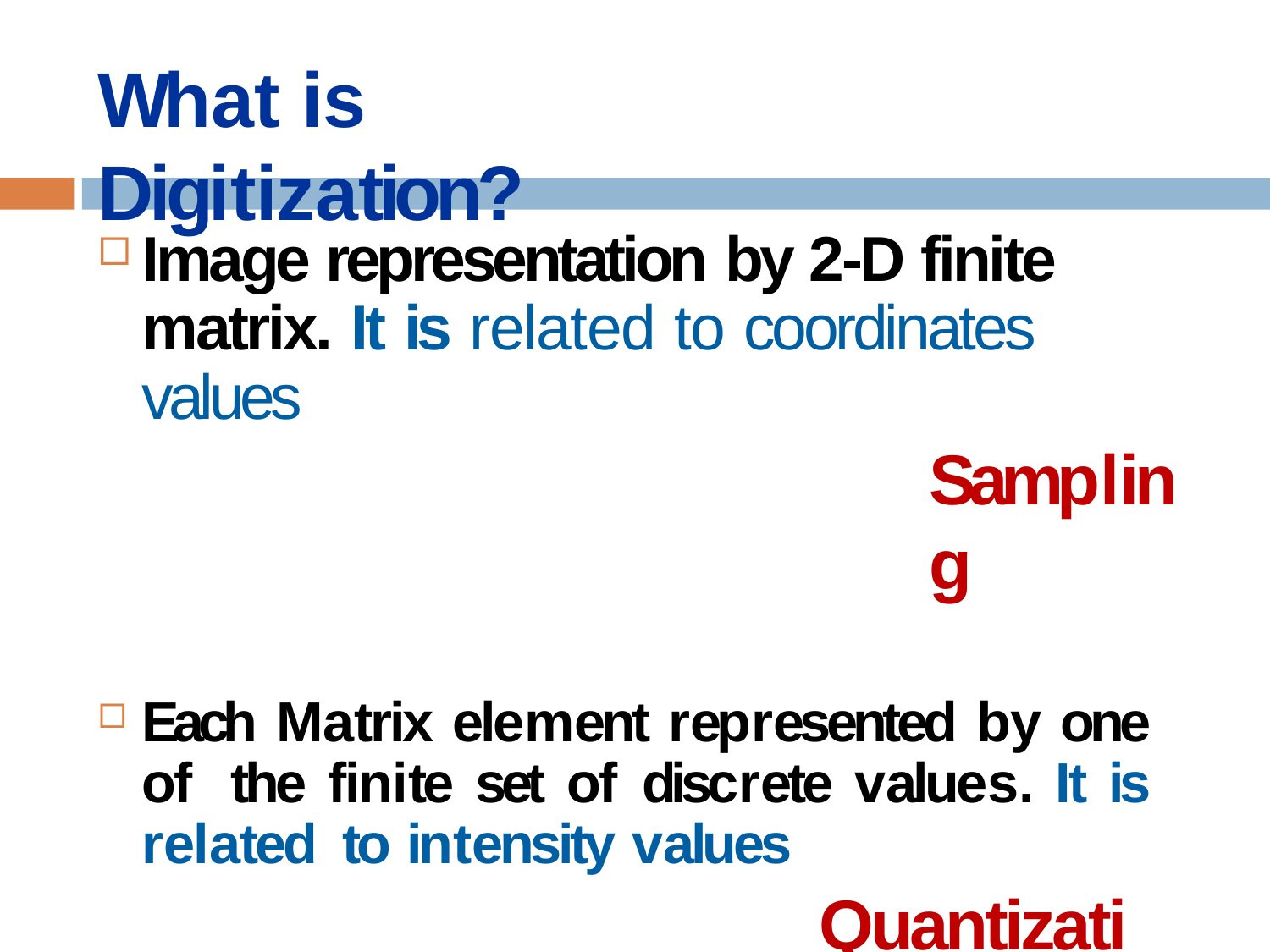

# What is Digitization?
Image representation by 2-D finite  matrix. It is related to coordinates values
Sampling

Each Matrix element represented by one of  the finite set of discrete values. It is related  to intensity values
Quantization